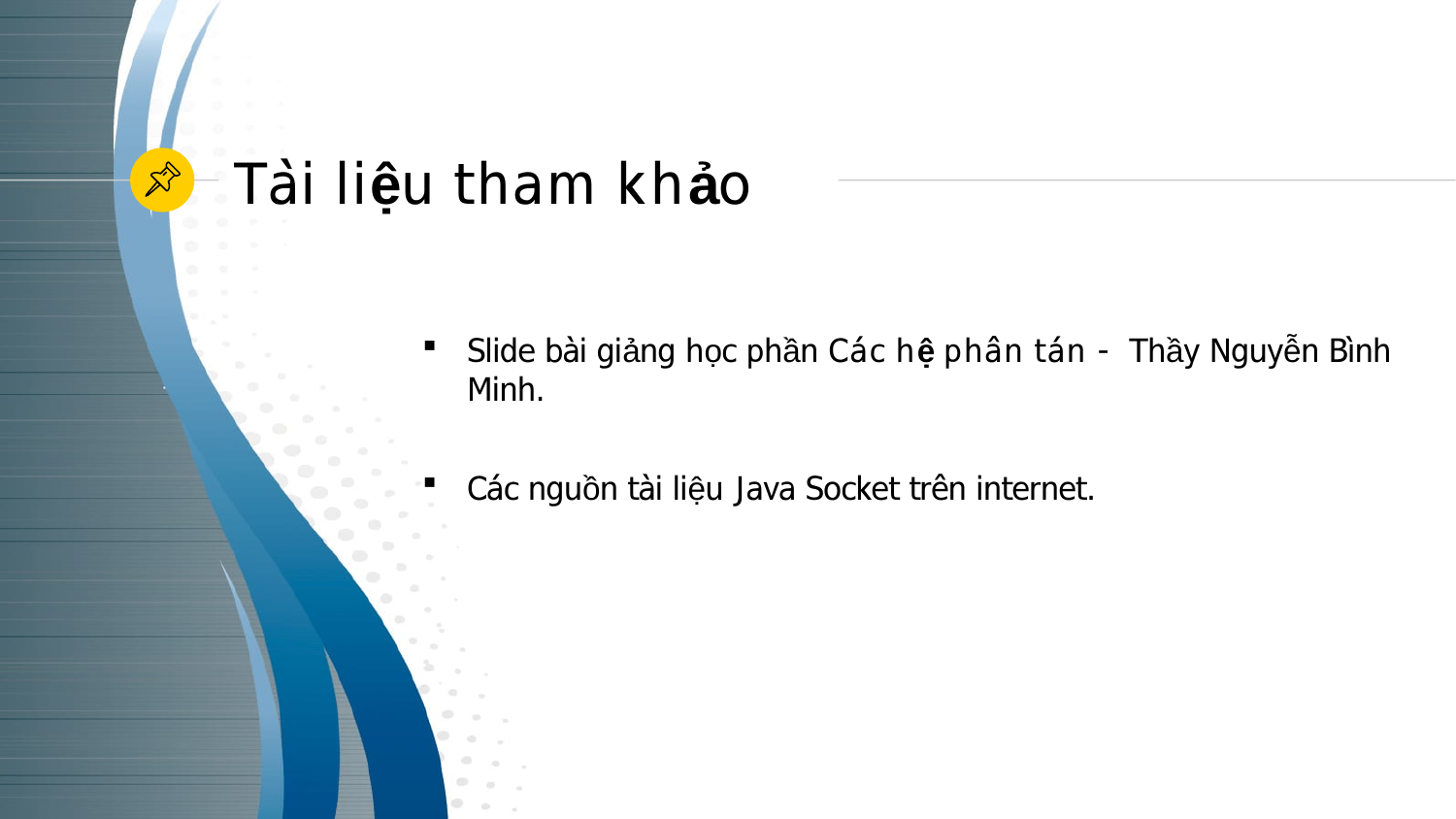

Tài liệu tham khảo

Slide bài giảng học phần Các hệ phân tán -  Thầy Nguyễn Bình Minh.
Các nguồn tài liệu Java Socket trên internet.